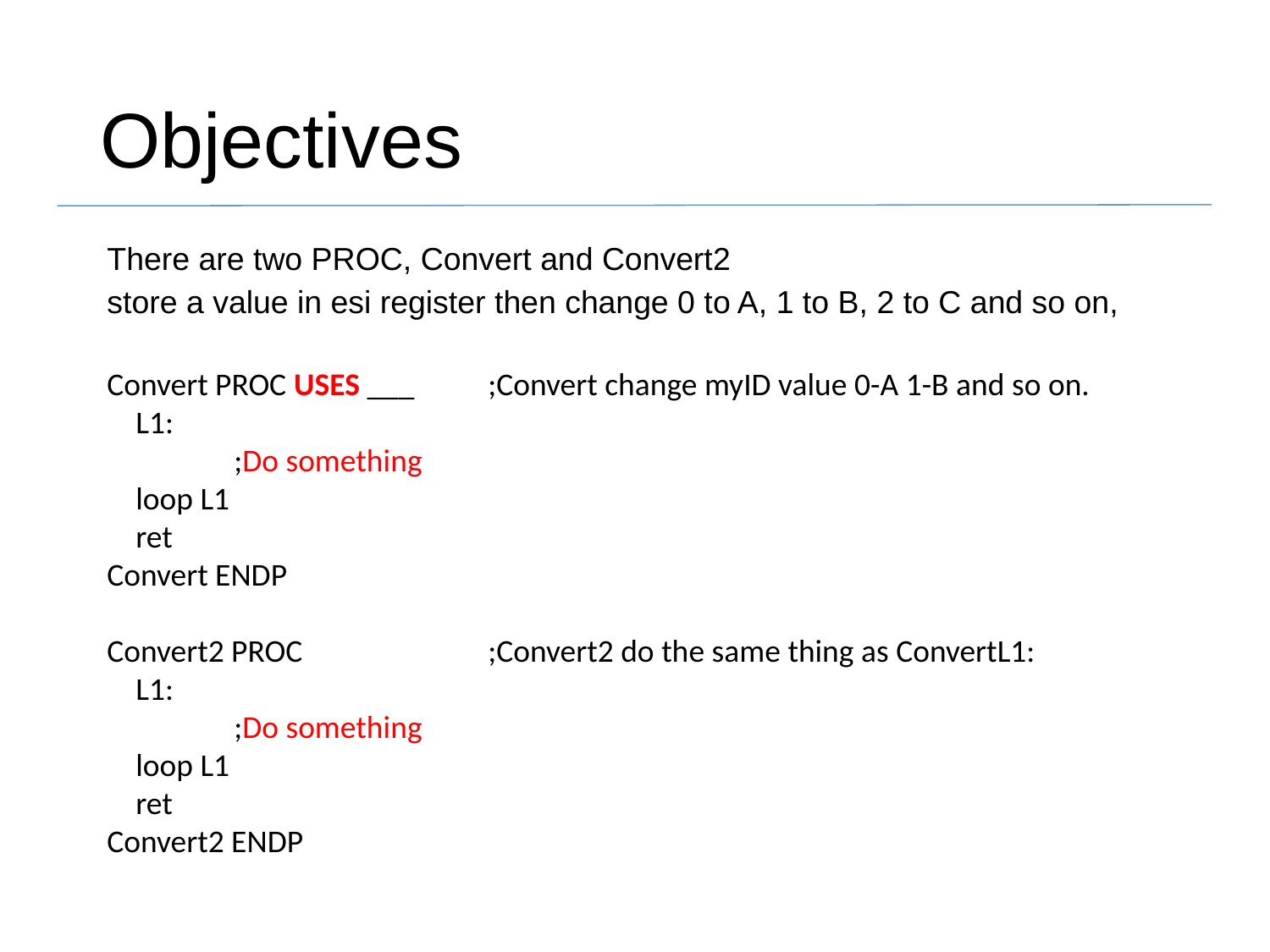

# Objectives
There are two PROC, Convert and Convert2
store a value in esi register then change 0 to A, 1 to B, 2 to C and so on,

Convert PROC USES ___	;Convert change myID value 0-A 1-B and so on.
    L1:
	;Do something
    loop L1
    ret
Convert ENDP

Convert2 PROC		;Convert2 do the same thing as ConvertL1:
    L1:
       	;Do something
    loop L1
    ret
Convert2 ENDP